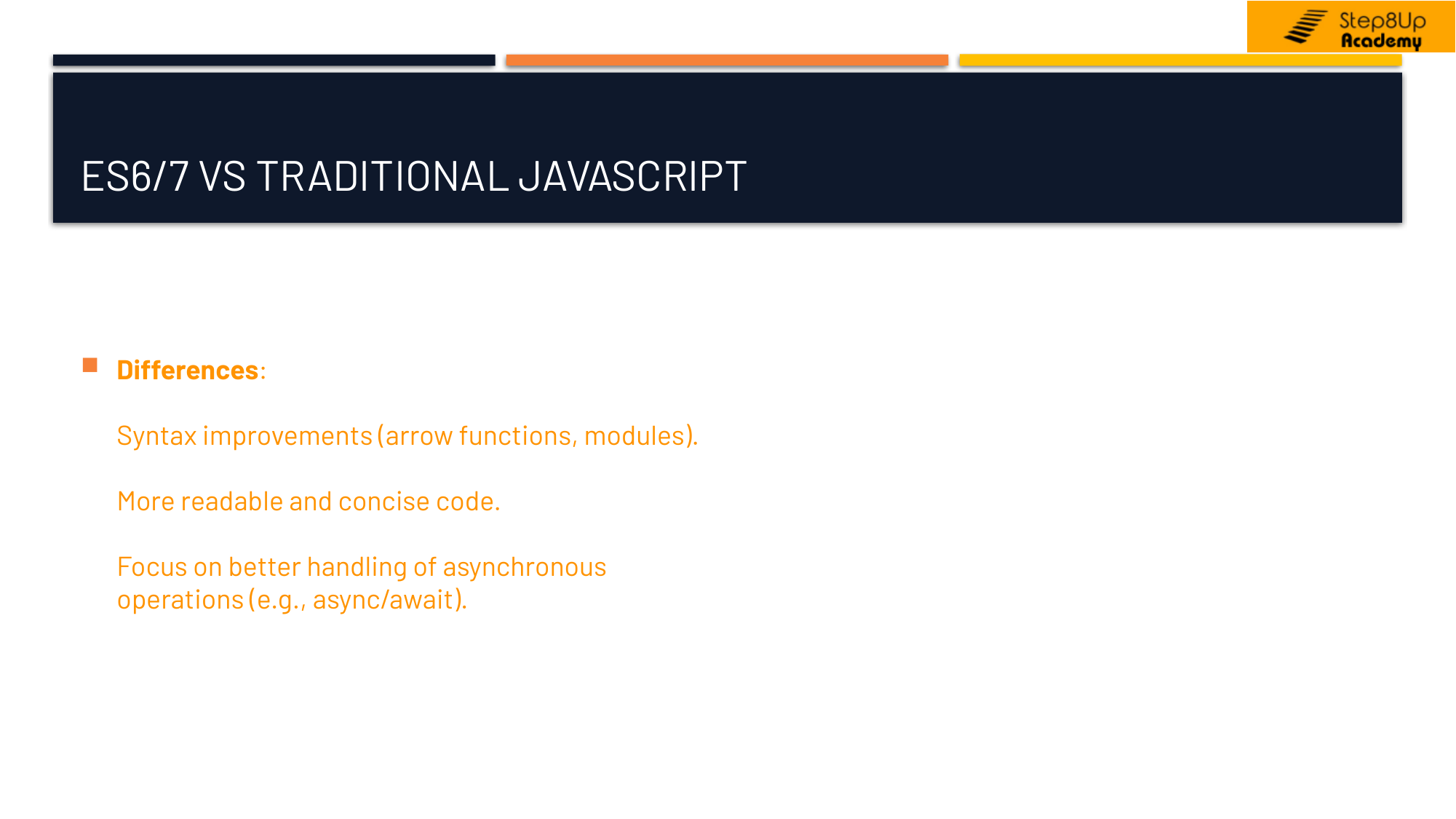

# ES6/7 vs Traditional JavaScript
Differences:
Syntax improvements (arrow functions, modules).
More readable and concise code.
Focus on better handling of asynchronous operations (e.g., async/await).